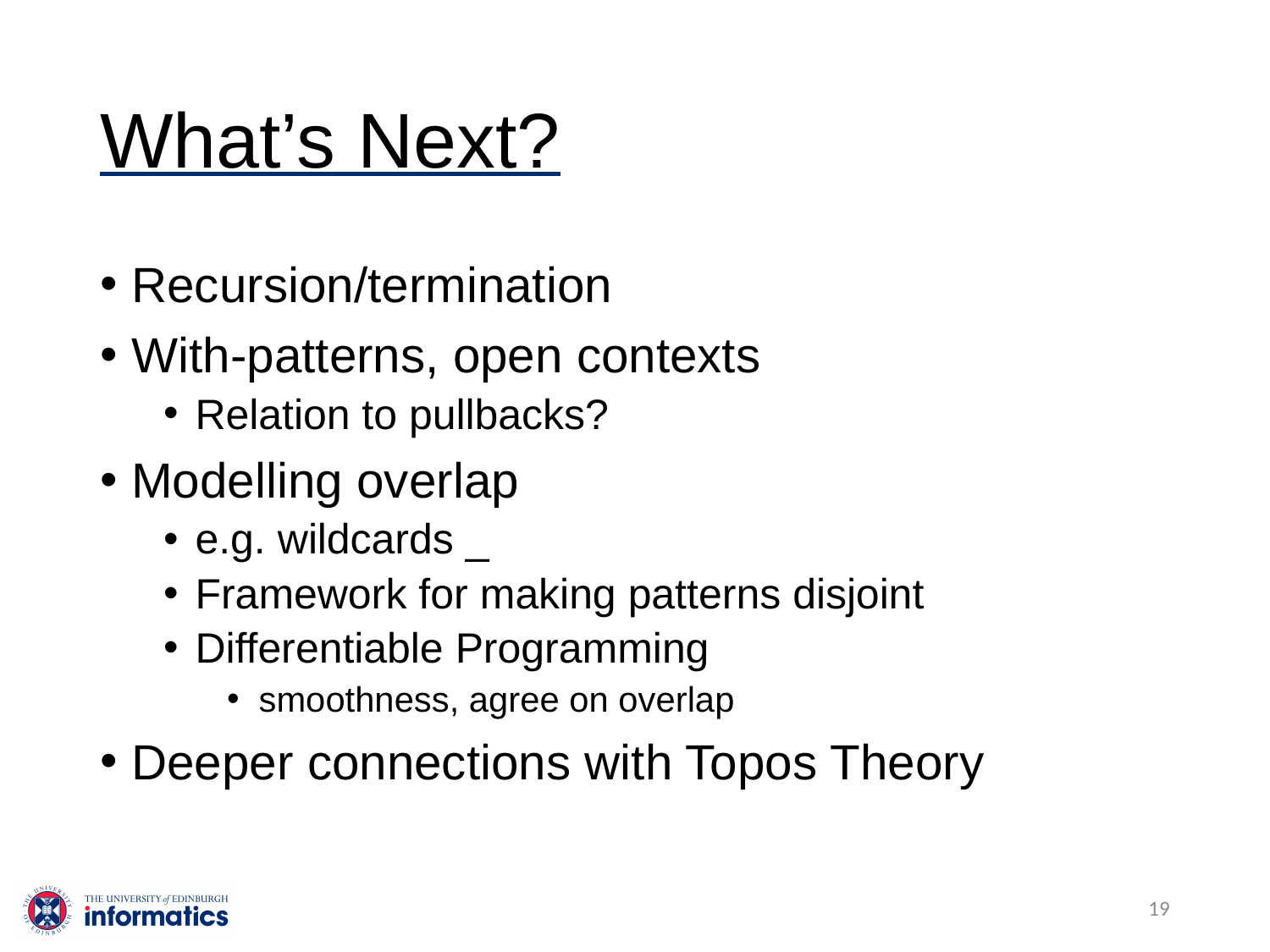

# What’s Next?
Recursion/termination
With-patterns, open contexts
Relation to pullbacks?
Modelling overlap
e.g. wildcards _
Framework for making patterns disjoint
Differentiable Programming
smoothness, agree on overlap
Deeper connections with Topos Theory
19